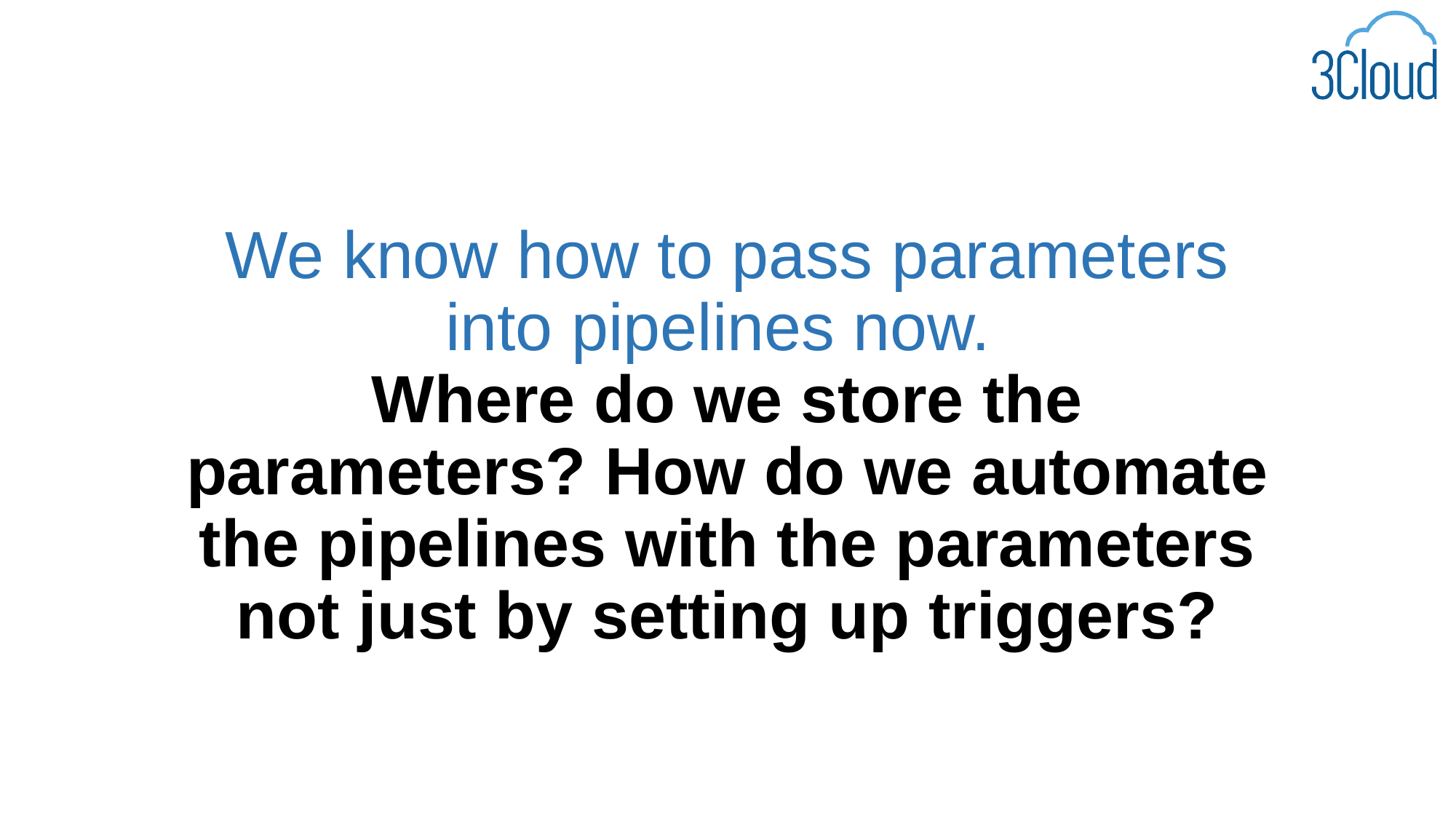

# We know how to pass parameters into pipelines now. Where do we store the parameters? How do we automate the pipelines with the parameters not just by setting up triggers?